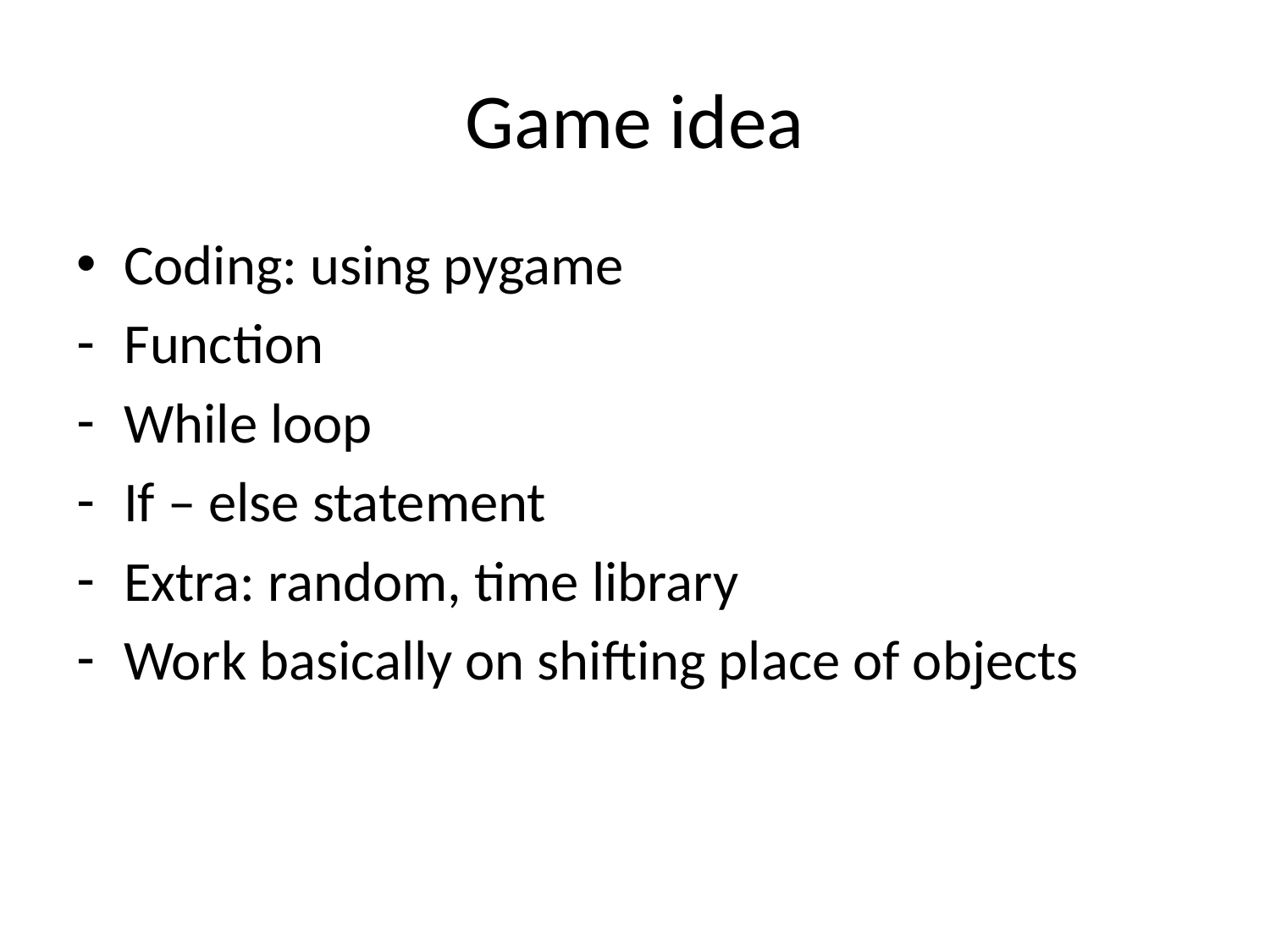

# Game idea
Coding: using pygame
Function
While loop
If – else statement
Extra: random, time library
Work basically on shifting place of objects